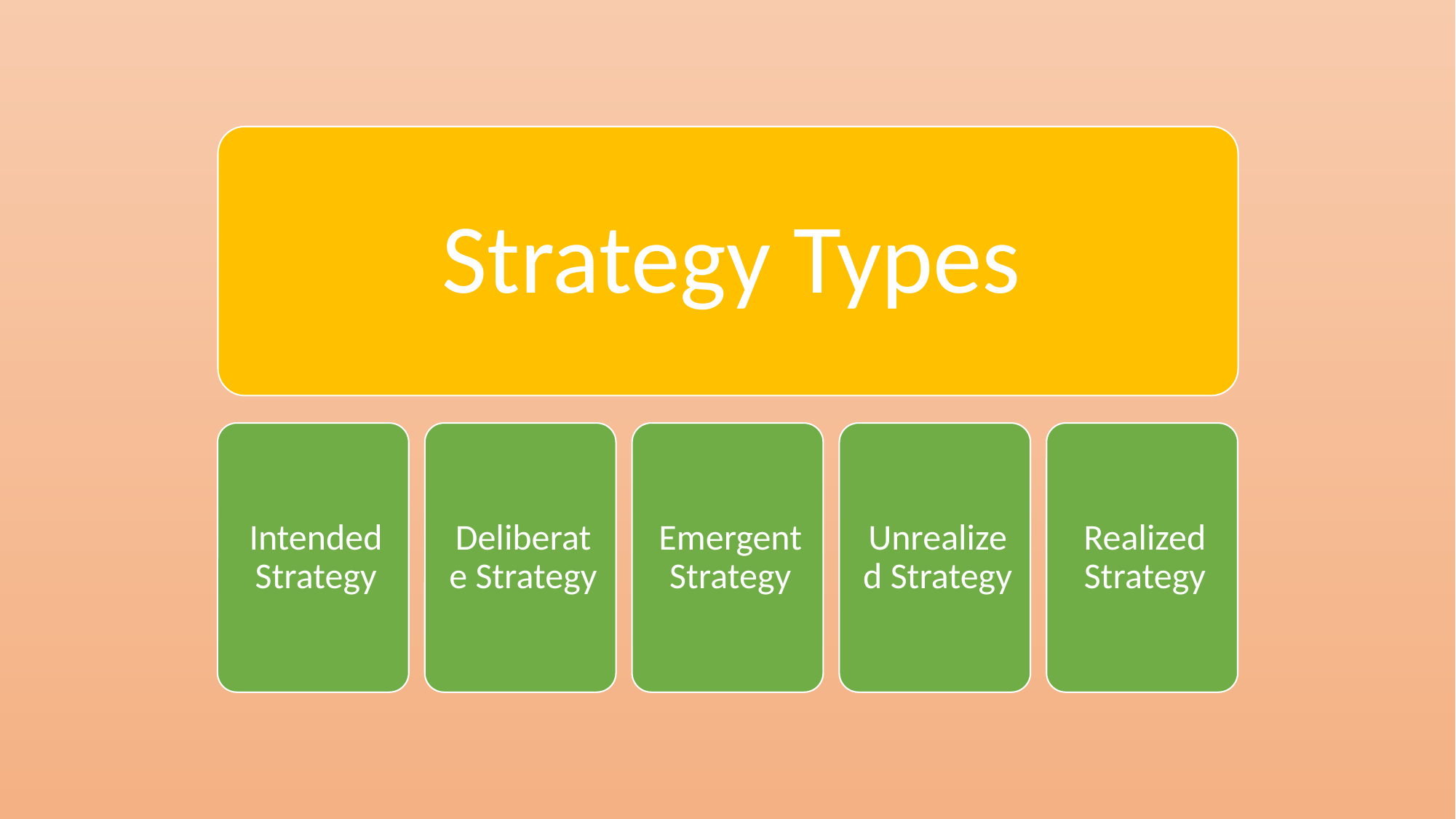

Strategy Types
Intended Strategy
Deliberate Strategy
Emergent Strategy
Unrealized Strategy
Realized Strategy